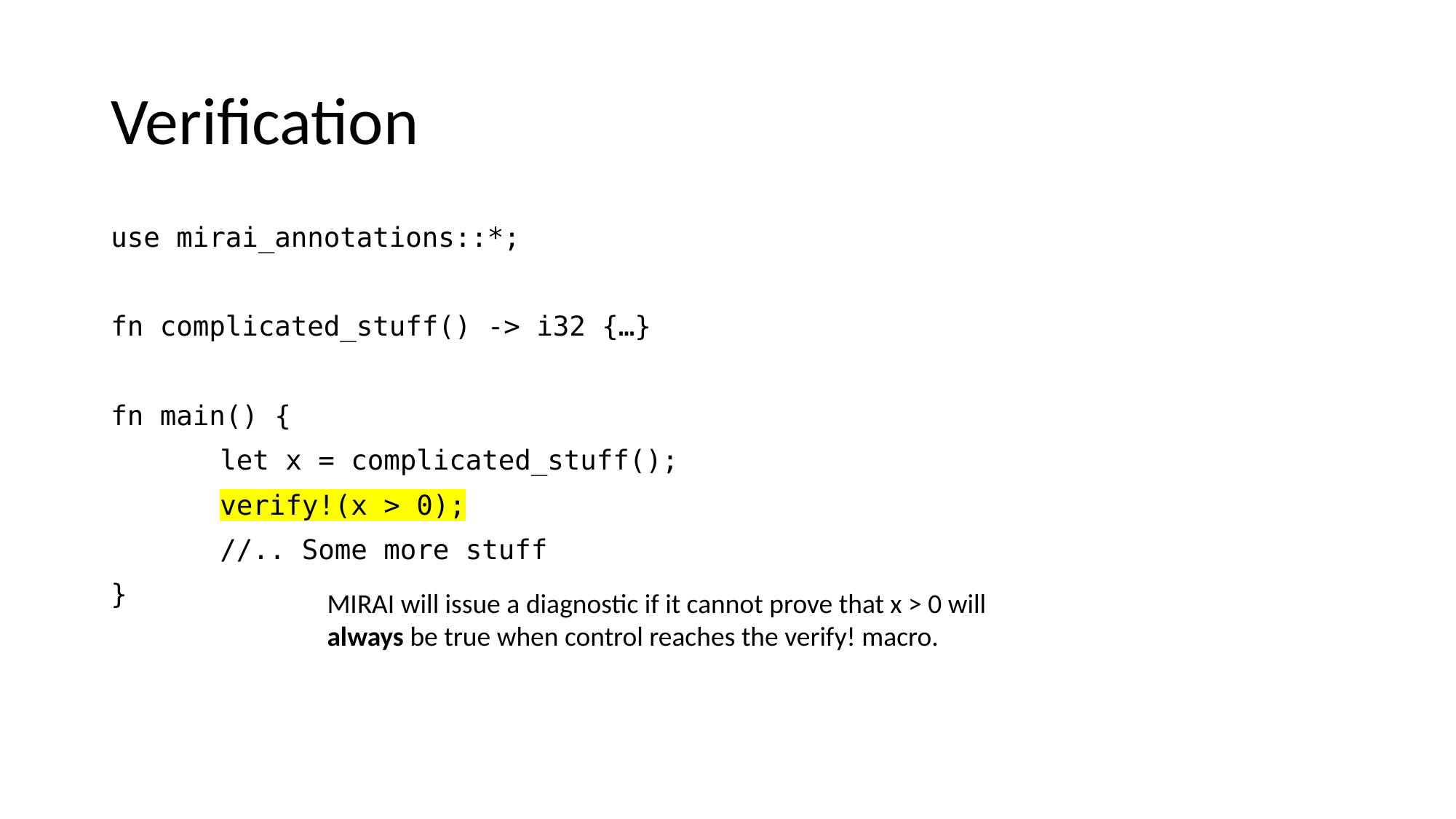

# Verification
use mirai_annotations::*;

fn complicated_stuff() -> i32 {…}

fn main() {
	let x = complicated_stuff();
	verify!(x > 0);
	//.. Some more stuff
}
MIRAI will issue a diagnostic if it cannot prove that x > 0 will always be true when control reaches the verify! macro.